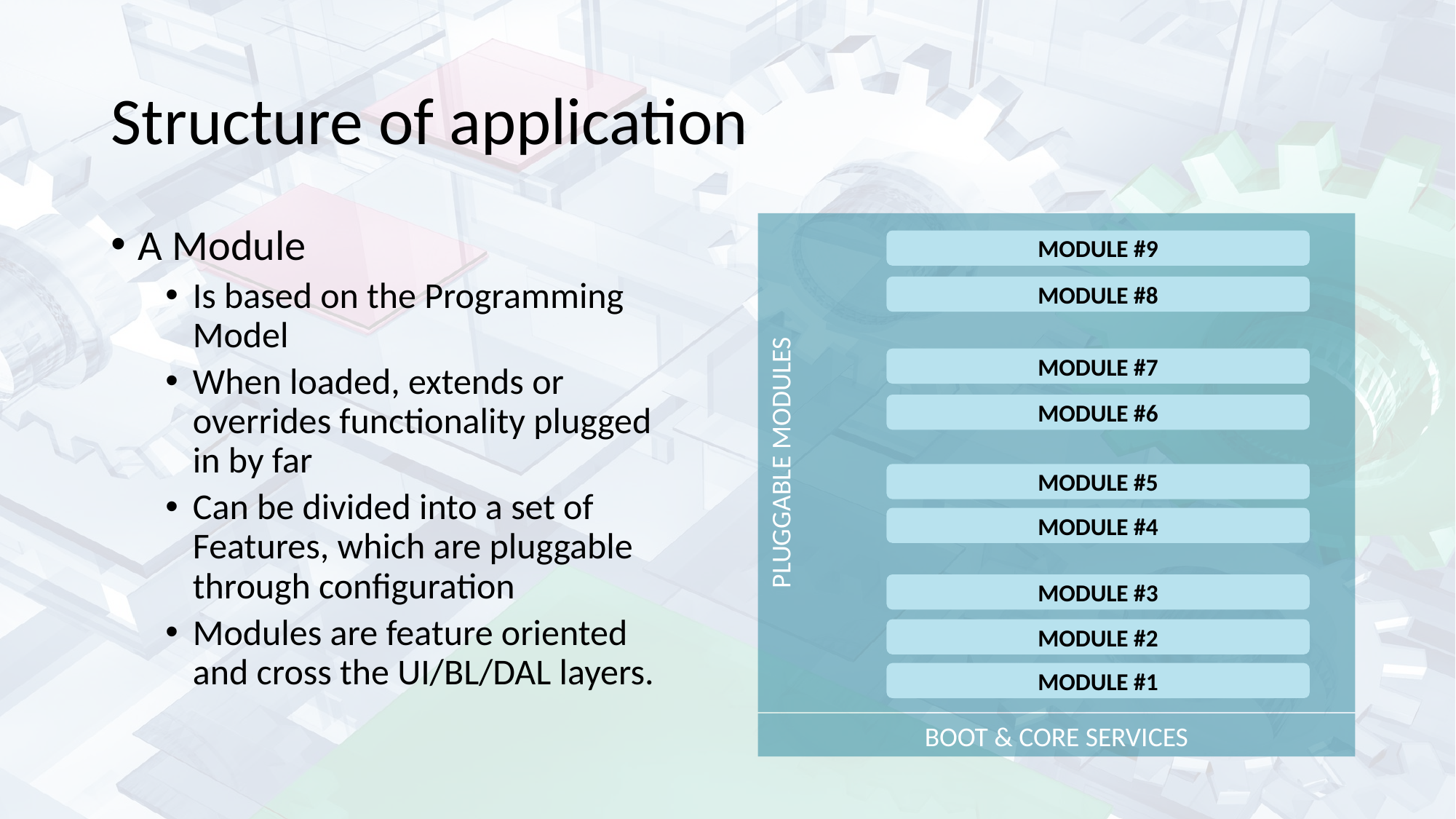

# Structure of application
PLUGGABLE MODULES
A Module
Is based on the Programming Model
When loaded, extends or overrides functionality plugged in by far
Can be divided into a set of Features, which are pluggable through configuration
Modules are feature oriented and cross the UI/BL/DAL layers.

MODULE #9
MODULE #8
MODULE #7
MODULE #6
MODULE #5
MODULE #4
MODULE #3
MODULE #2
MODULE #1
BOOT & CORE SERVICES